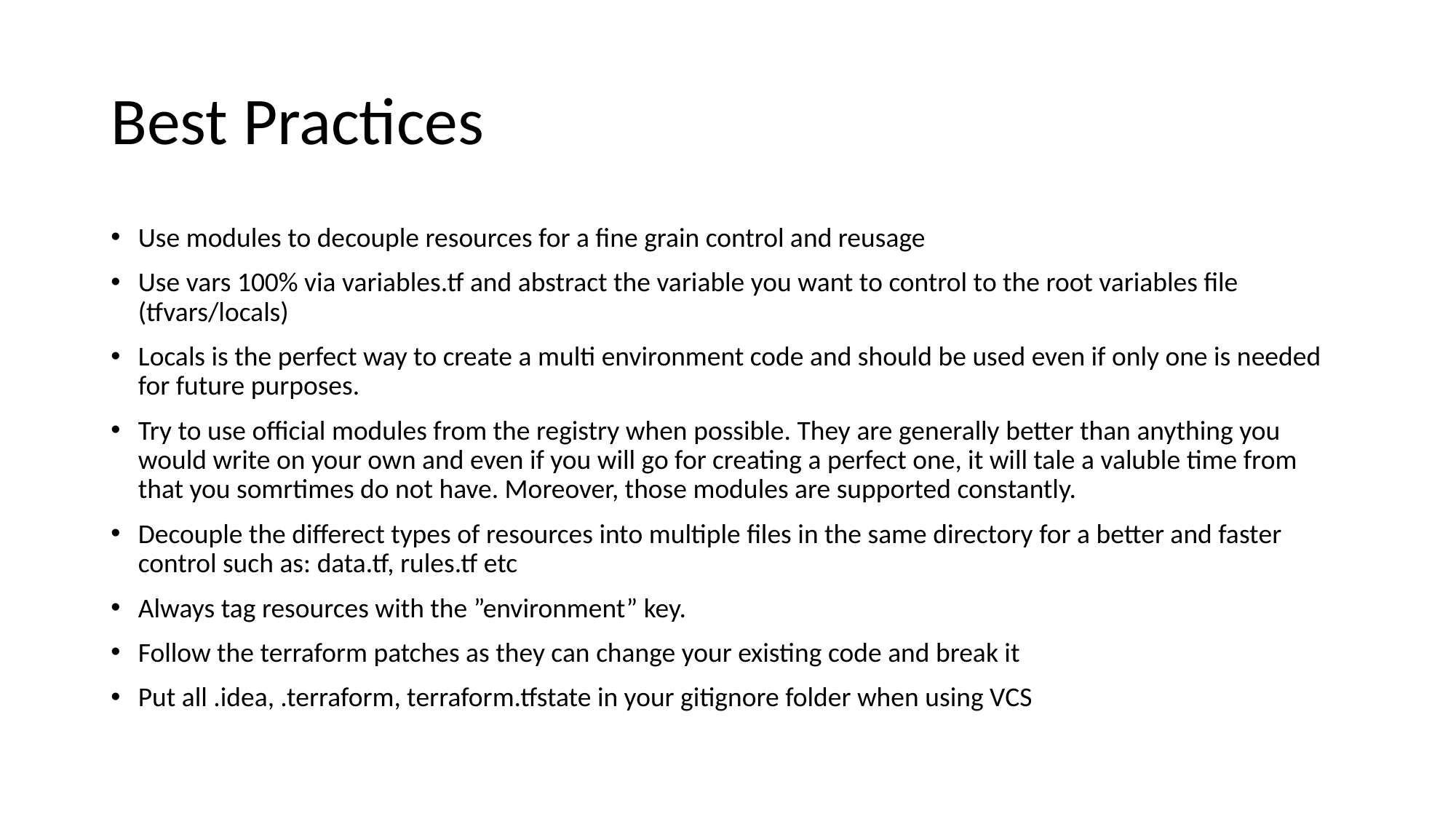

# Best Practices
Use modules to decouple resources for a fine grain control and reusage
Use vars 100% via variables.tf and abstract the variable you want to control to the root variables file (tfvars/locals)
Locals is the perfect way to create a multi environment code and should be used even if only one is needed for future purposes.
Try to use official modules from the registry when possible. They are generally better than anything you would write on your own and even if you will go for creating a perfect one, it will tale a valuble time from that you somrtimes do not have. Moreover, those modules are supported constantly.
Decouple the differect types of resources into multiple files in the same directory for a better and faster control such as: data.tf, rules.tf etc
Always tag resources with the ”environment” key.
Follow the terraform patches as they can change your existing code and break it
Put all .idea, .terraform, terraform.tfstate in your gitignore folder when using VCS